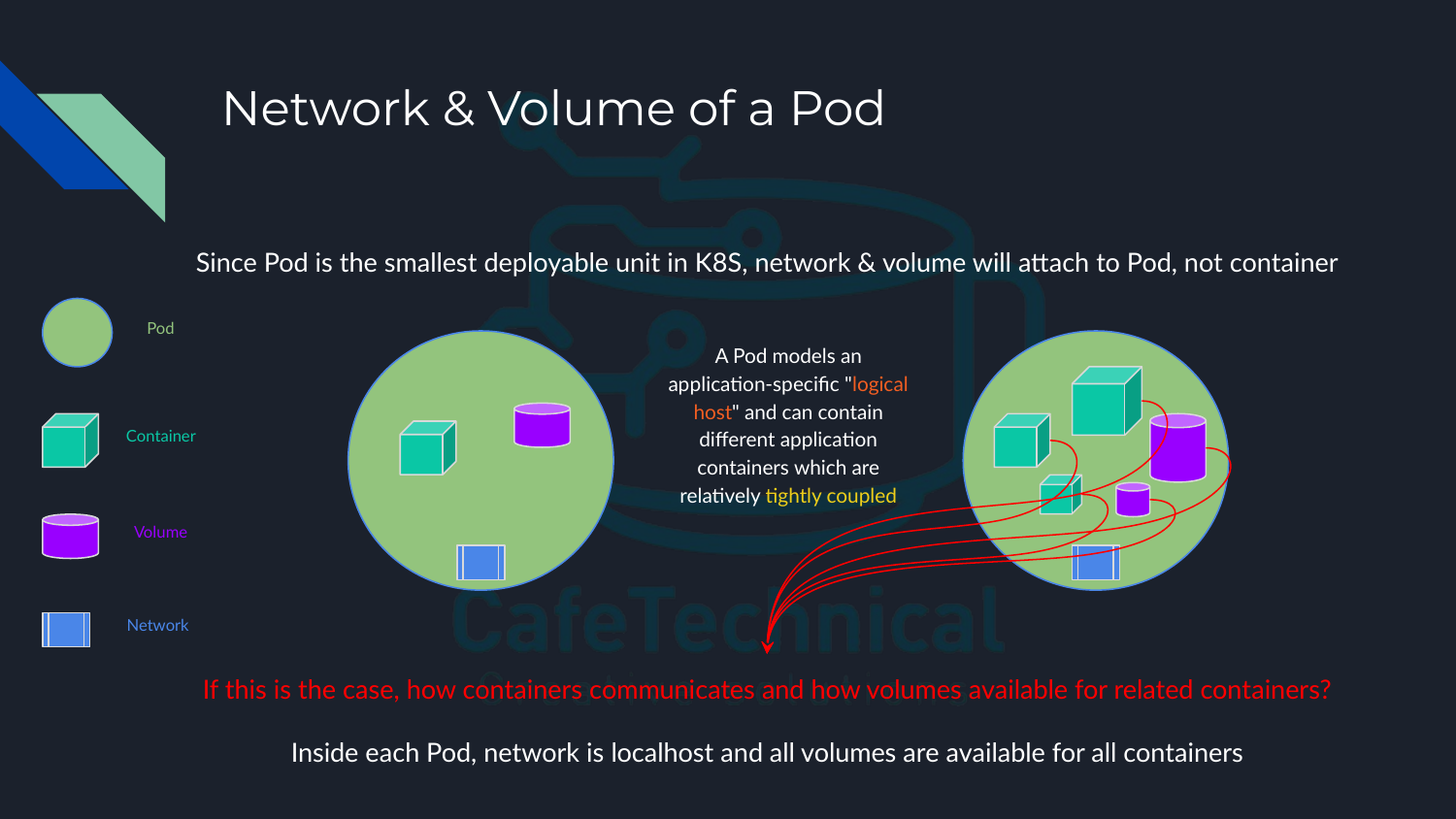

# Network & Volume of a Pod
Since Pod is the smallest deployable unit in K8S, network & volume will attach to Pod, not container

Pod
A Pod models an application-specific "logical host" and can contain different application containers which are relatively tightly coupled

Container

Volume

Network

If this is the case, how containers communicates and how volumes available for related containers?
Inside each Pod, network is localhost and all volumes are available for all containers